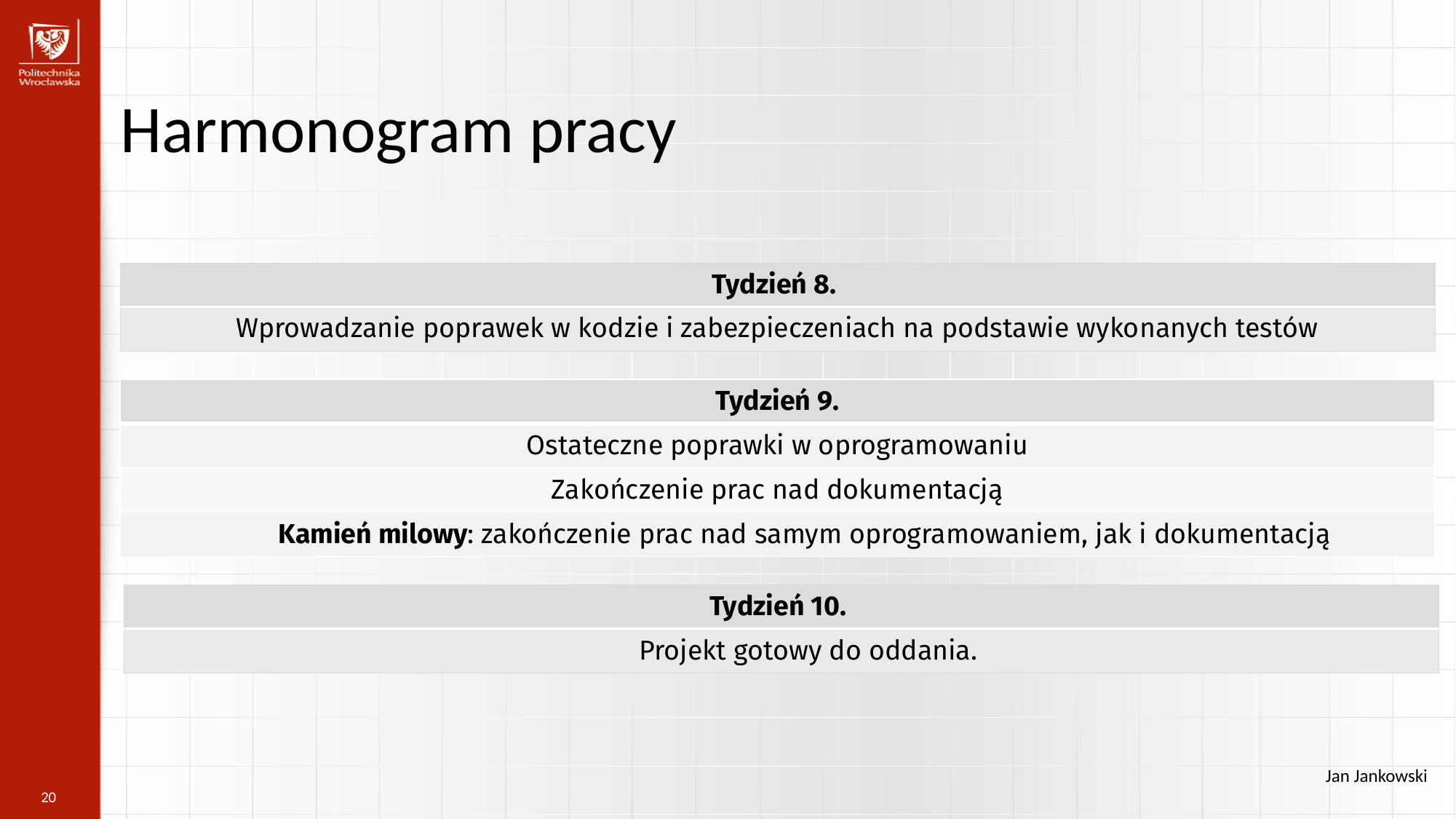

Harmonogram pracy
| Tydzień 8. |
| --- |
| Wprowadzanie poprawek w kodzie i zabezpieczeniach na podstawie wykonanych testów |
| Tydzień 9. |
| --- |
| Ostateczne poprawki w oprogramowaniu |
| Zakończenie prac nad dokumentacją |
| Kamień milowy: zakończenie prac nad samym oprogramowaniem, jak i dokumentacją |
| Tydzień 10. |
| --- |
| Projekt gotowy do oddania. |
Jan Jankowski